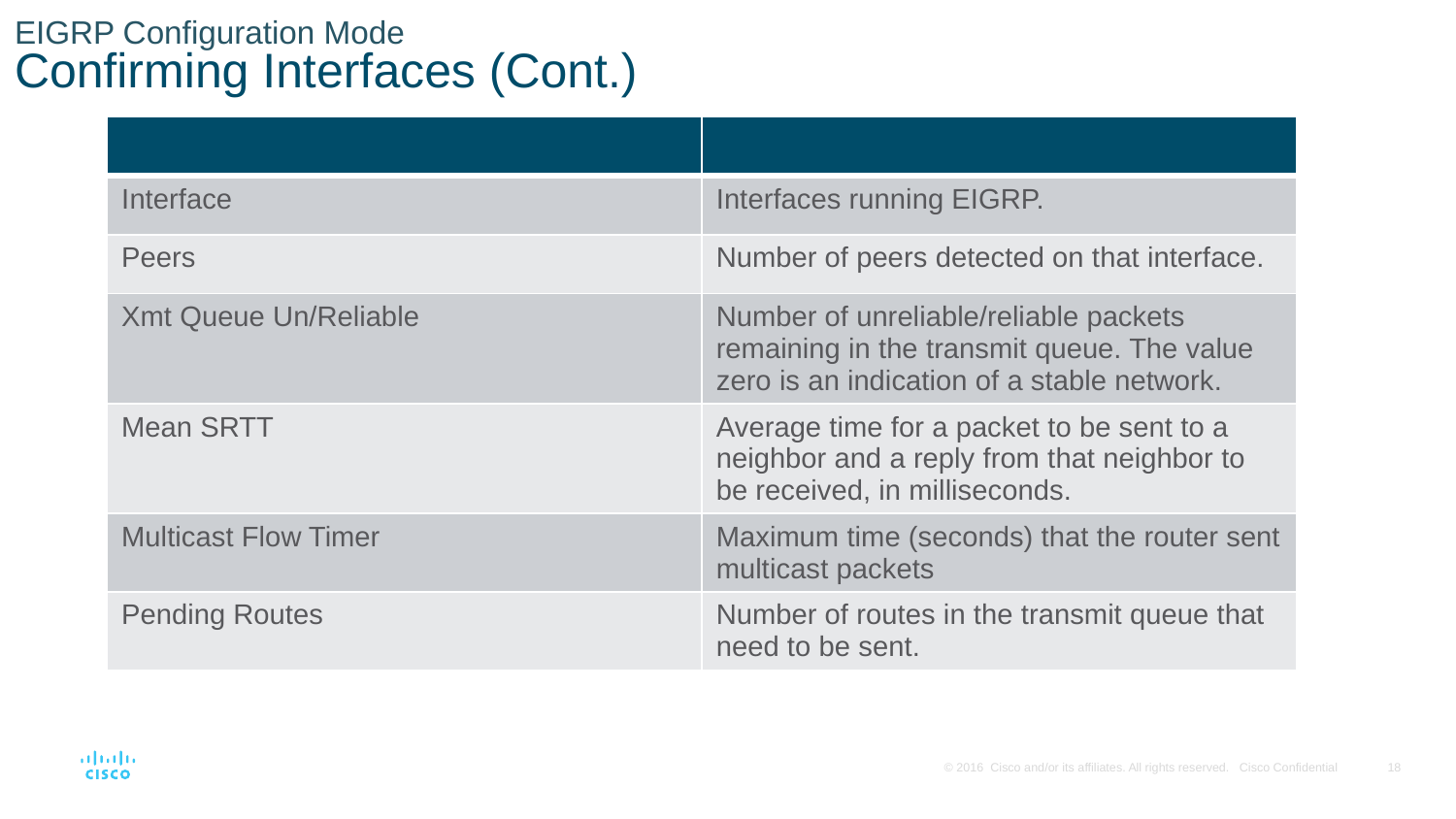

# EIGRP Configuration Mode Confirming Interfaces (Cont.)
|  |  |
| --- | --- |
| Interface | Interfaces running EIGRP. |
| Peers | Number of peers detected on that interface. |
| Xmt Queue Un/Reliable | Number of unreliable/reliable packets remaining in the transmit queue. The value zero is an indication of a stable network. |
| Mean SRTT | Average time for a packet to be sent to a neighbor and a reply from that neighbor to be received, in milliseconds. |
| Multicast Flow Timer | Maximum time (seconds) that the router sent multicast packets |
| Pending Routes | Number of routes in the transmit queue that need to be sent. |